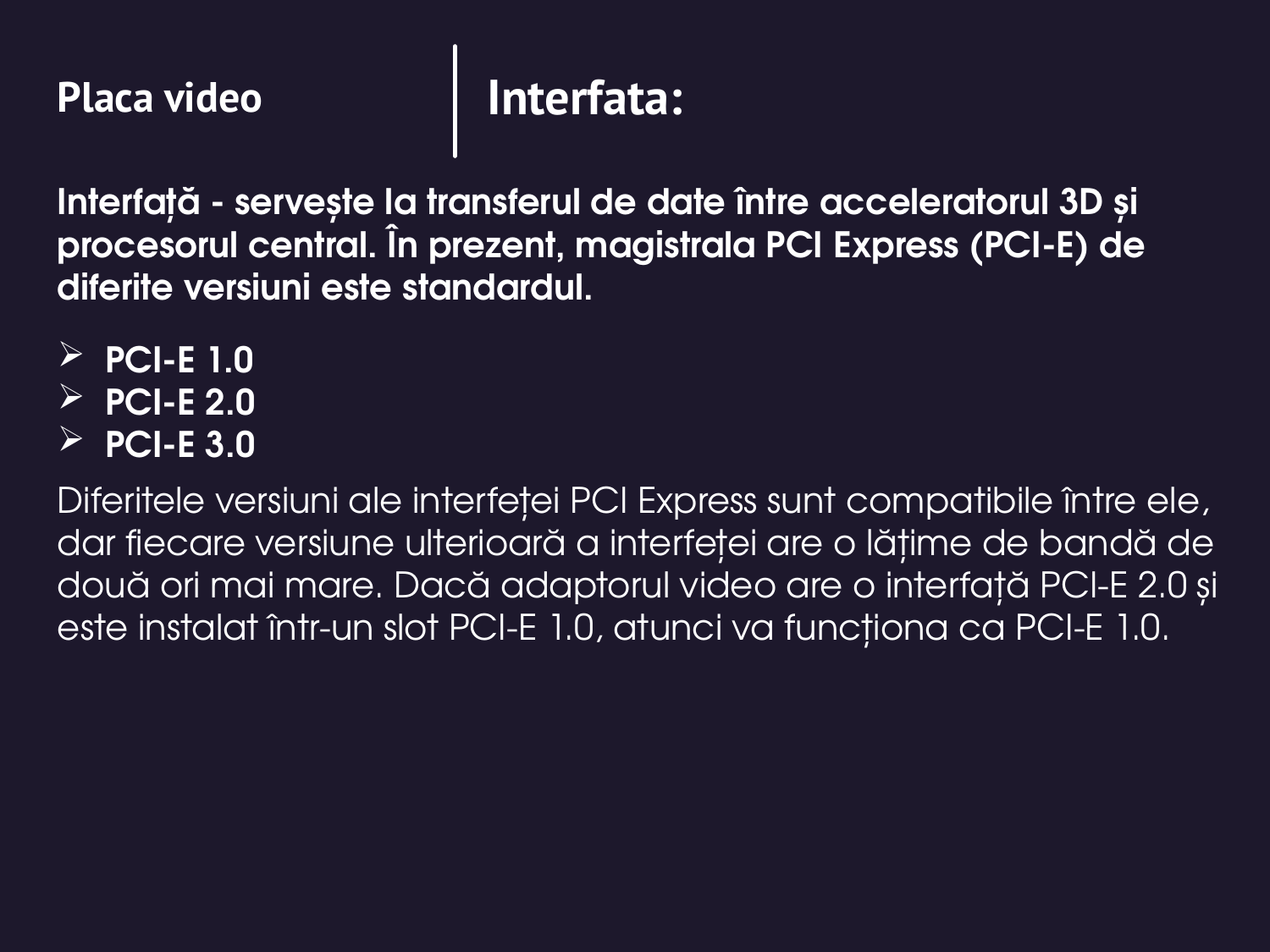

Interfata:
Placa video
Interfață - servește la transferul de date între acceleratorul 3D și procesorul central. În prezent, magistrala PCI Express (PCI-E) de diferite versiuni este standardul.
PCI-E 1.0
PCI-E 2.0
PCI-E 3.0
Diferitele versiuni ale interfeței PCI Express sunt compatibile între ele, dar fiecare versiune ulterioară a interfeței are o lățime de bandă de două ori mai mare. Dacă adaptorul video are o interfață PCI-E 2.0 și este instalat într-un slot PCI-E 1.0, atunci va funcționa ca PCI-E 1.0.